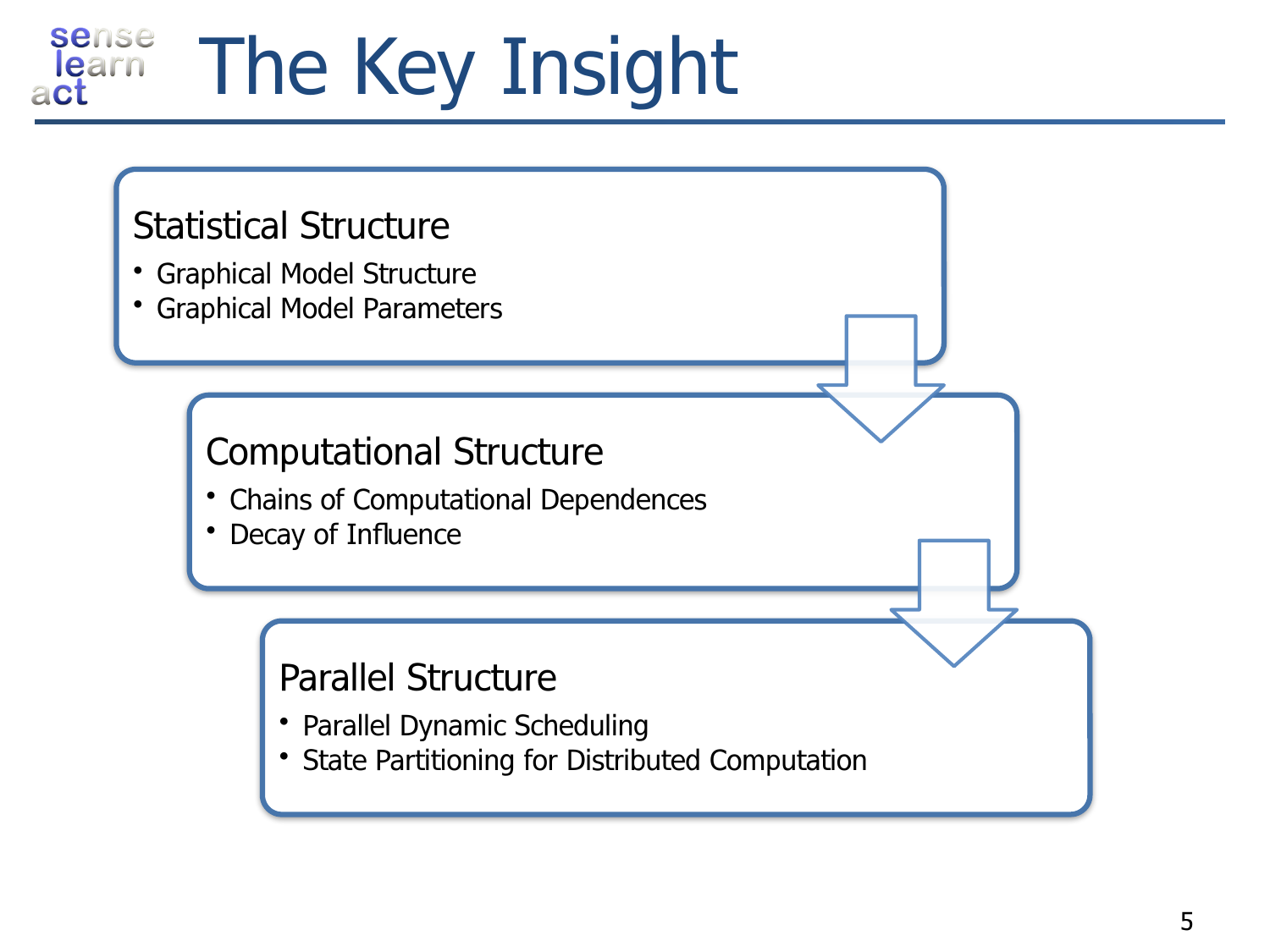

# The Key Insight
Statistical Structure
Graphical Model Structure
Graphical Model Parameters
Computational Structure
Chains of Computational Dependences
Decay of Influence
Parallel Structure
Parallel Dynamic Scheduling
State Partitioning for Distributed Computation

5